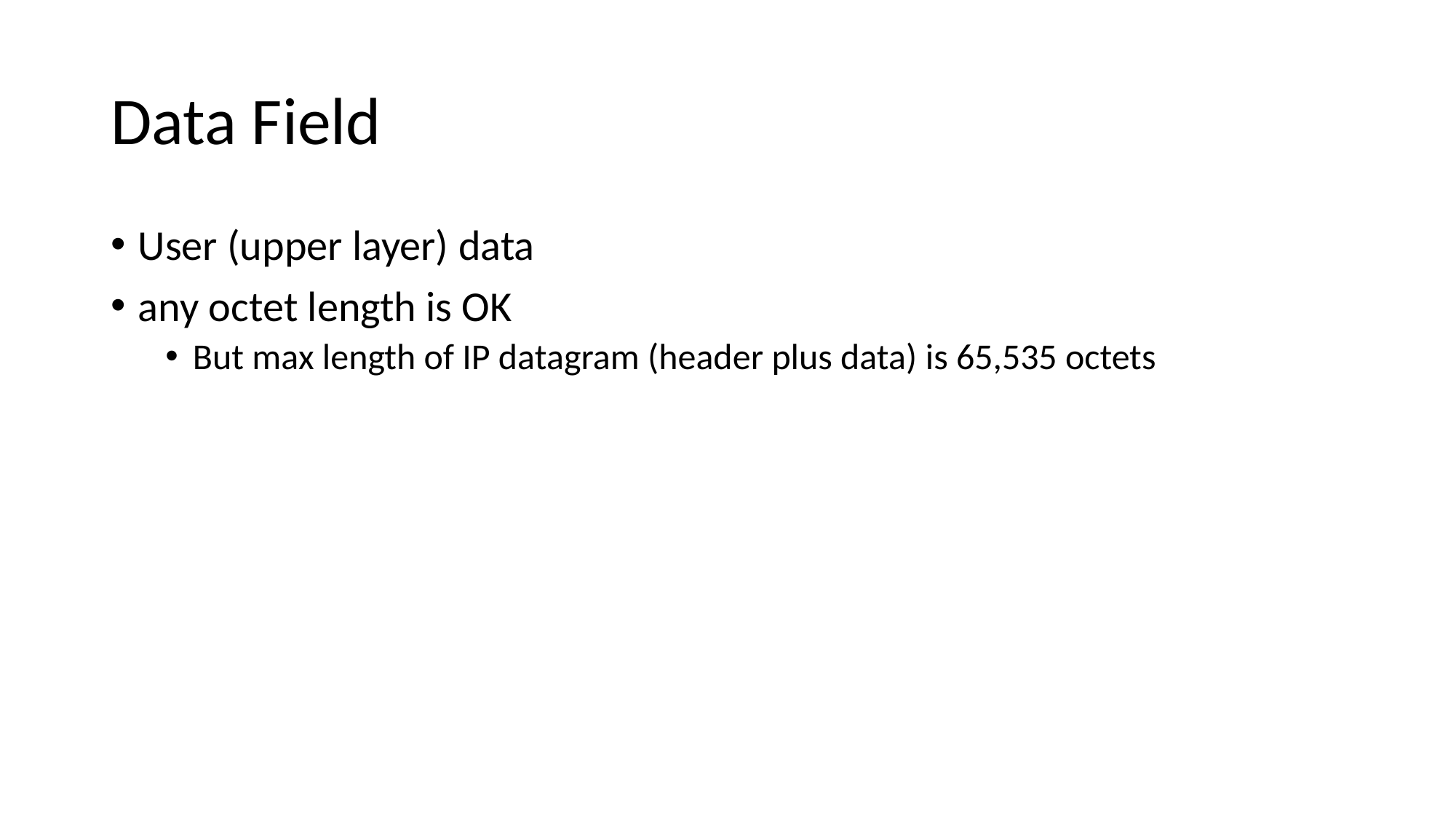

# Data Field
User (upper layer) data
any octet length is OK
But max length of IP datagram (header plus data) is 65,535 octets